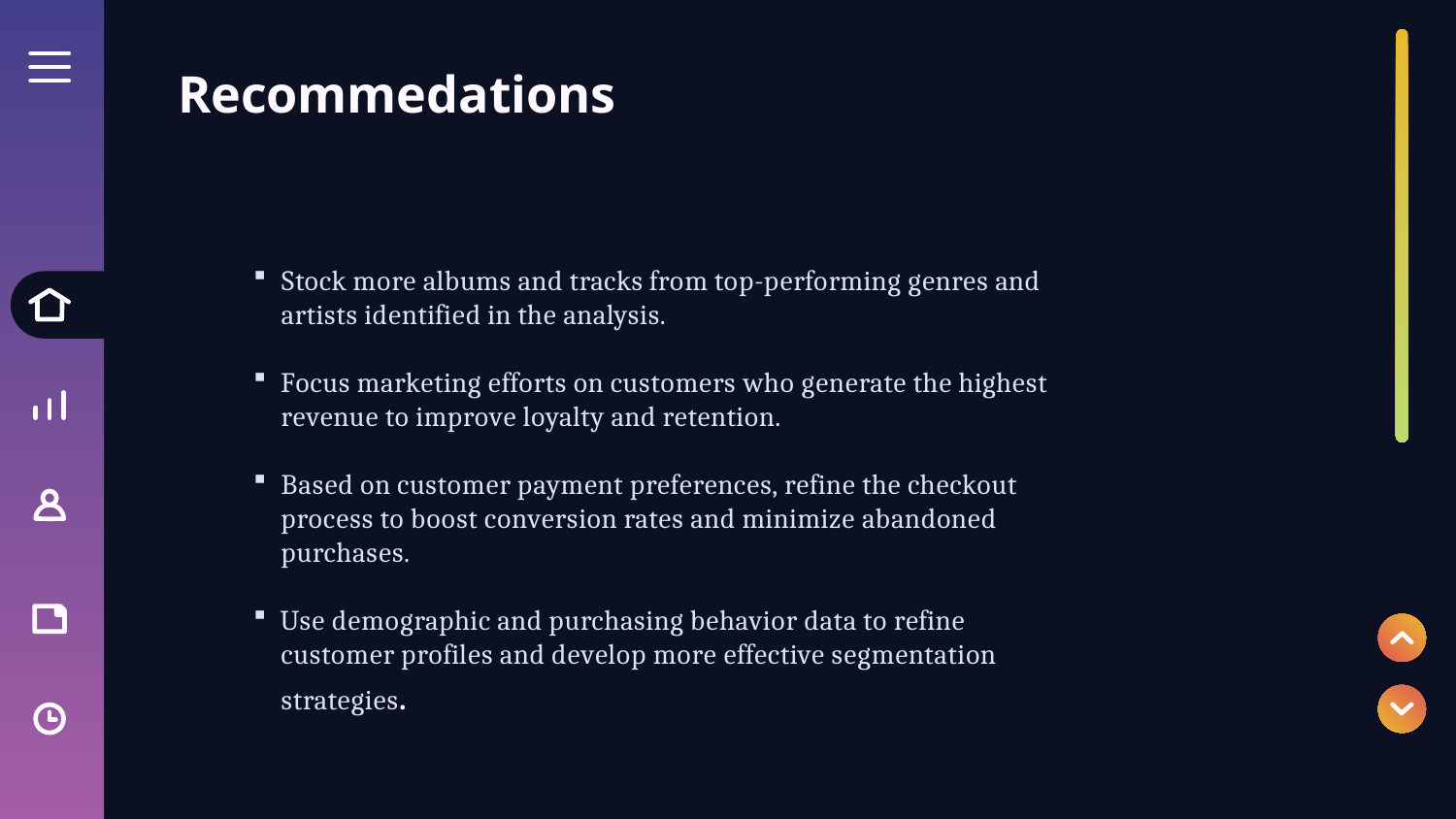

# Recommedations
Stock more albums and tracks from top-performing genres and artists identified in the analysis.

Focus marketing efforts on customers who generate the highest revenue to improve loyalty and retention.

Based on customer payment preferences, refine the checkout process to boost conversion rates and minimize abandoned purchases.

Use demographic and purchasing behavior data to refine customer profiles and develop more effective segmentation strategies.